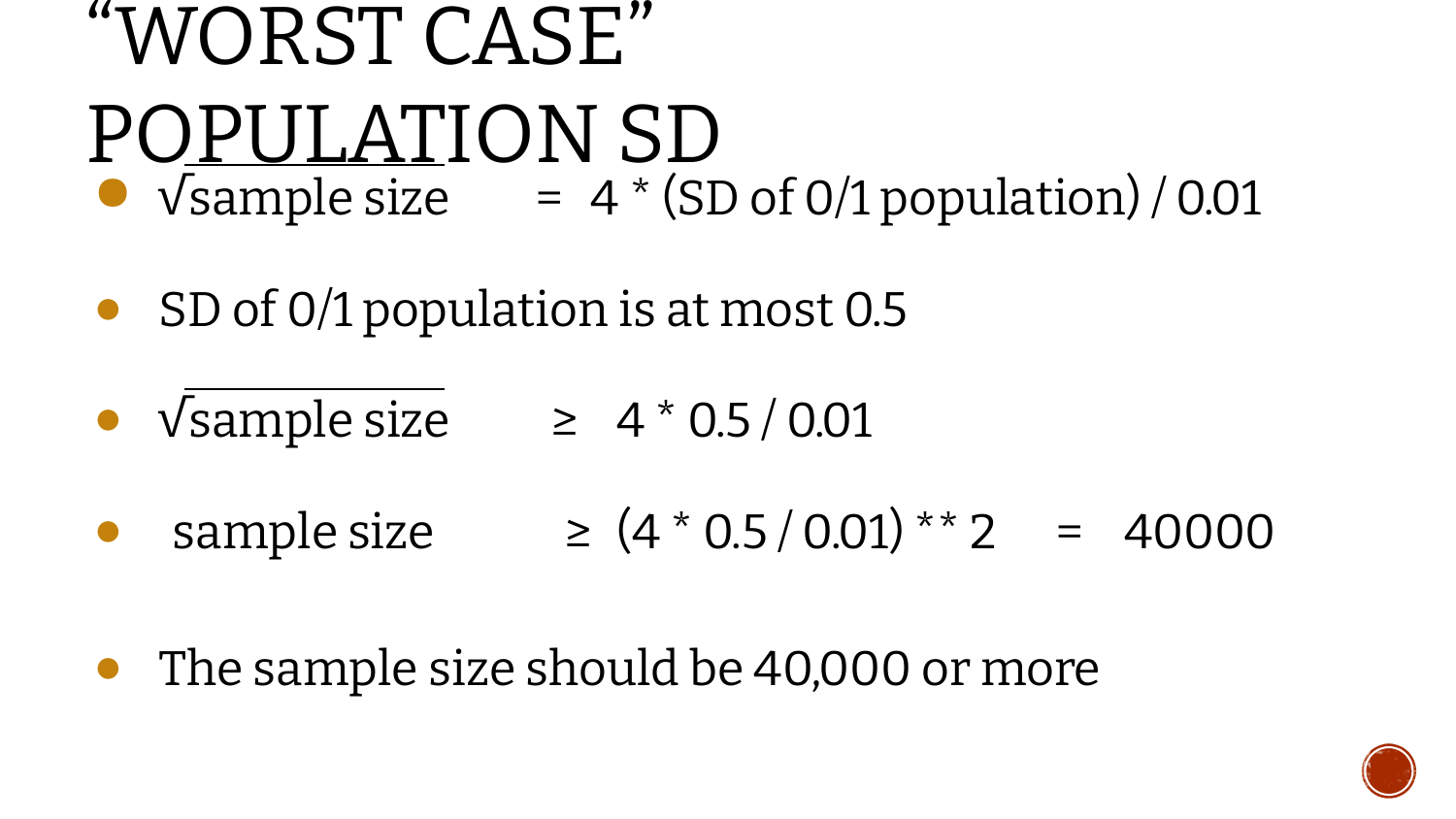

# “Worst Case” Population SD
√sample size	=	4 * (SD of 0/1 population) / 0.01

SD of 0/1 population is at most 0.5

√sample size	≥	4 * 0.5 / 0.01

sample size	≥	(4 * 0.5 / 0.01) ** 2	=	40000

The sample size should be 40,000 or more